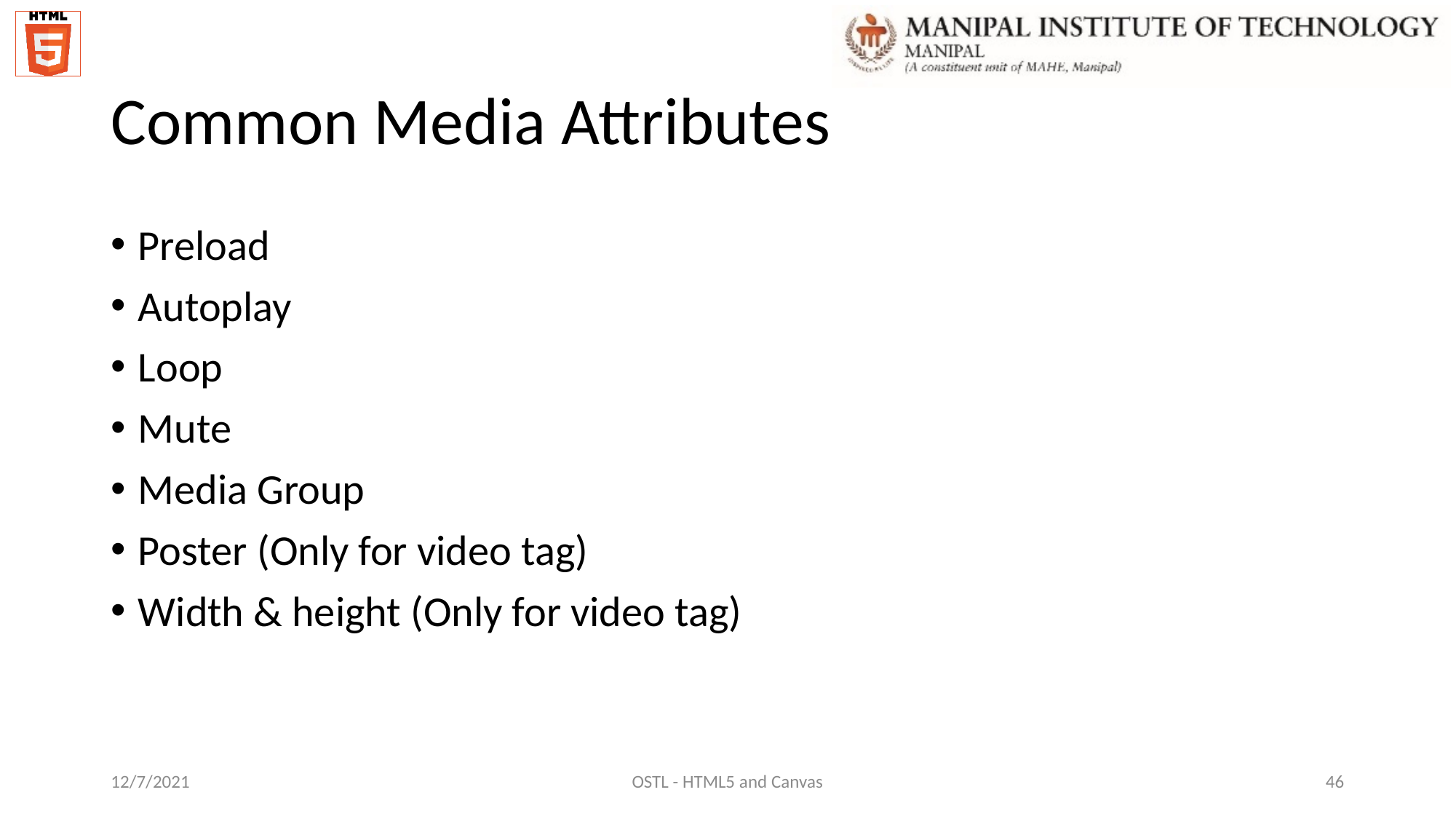

# Common Media Attributes
Preload
Autoplay
Loop
Mute
Media Group
Poster (Only for video tag)
Width & height (Only for video tag)
12/7/2021
OSTL - HTML5 and Canvas
46